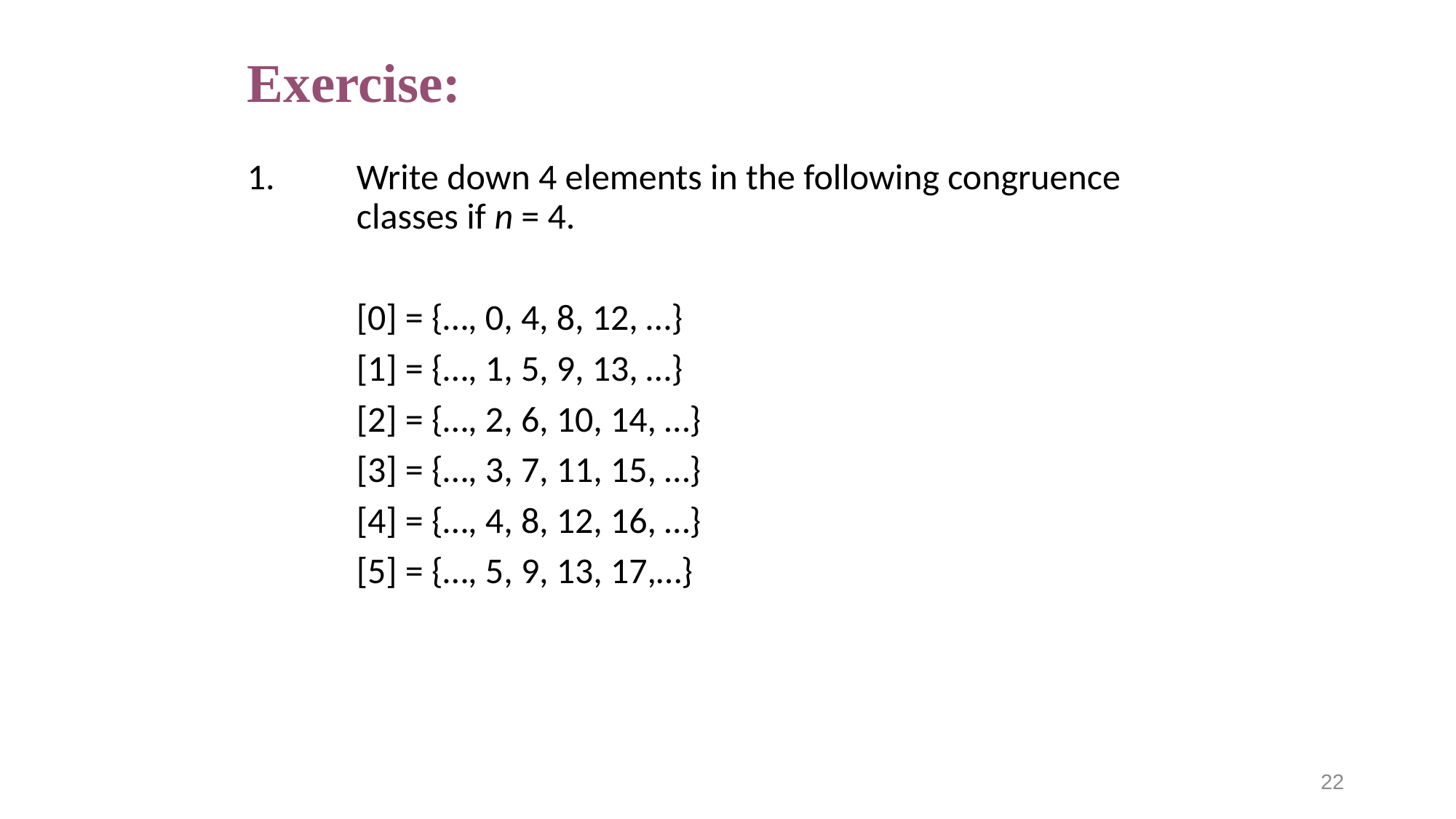

# Exercise:
1.	Write down 4 elements in the following congruence 	classes if n = 4.

	[0] = {…, 0, 4, 8, 12, …}
	[1] = {…, 1, 5, 9, 13, …}
	[2] = {…, 2, 6, 10, 14, …}
	[3] = {…, 3, 7, 11, 15, …}
	[4] = {…, 4, 8, 12, 16, …}
	[5] = {…, 5, 9, 13, 17,…}

22